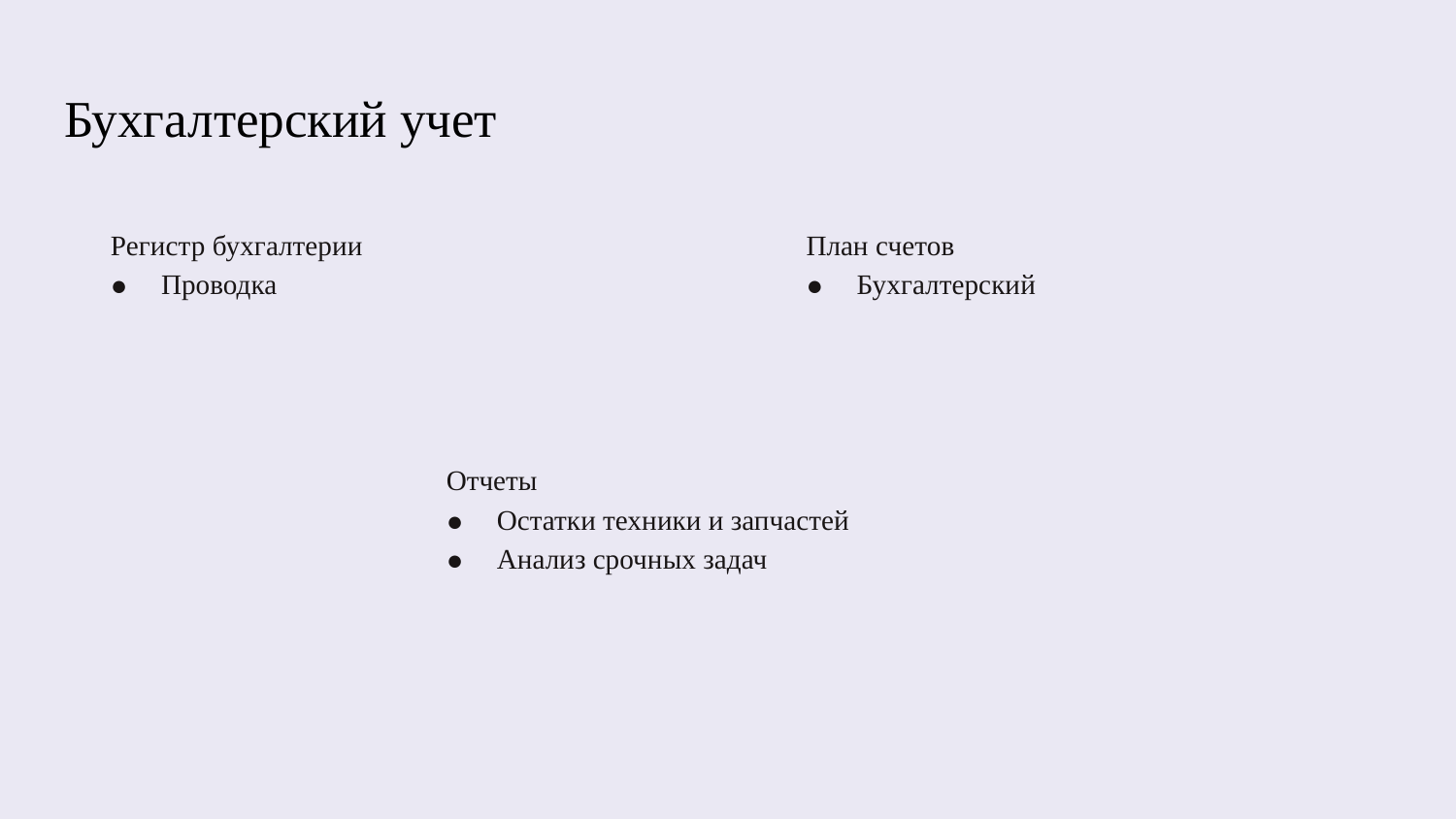

# Бухгалтерский учет
Регистр бухгалтерии
Проводка
План счетов
Бухгалтерский
Отчеты
Остатки техники и запчастей
Анализ срочных задач